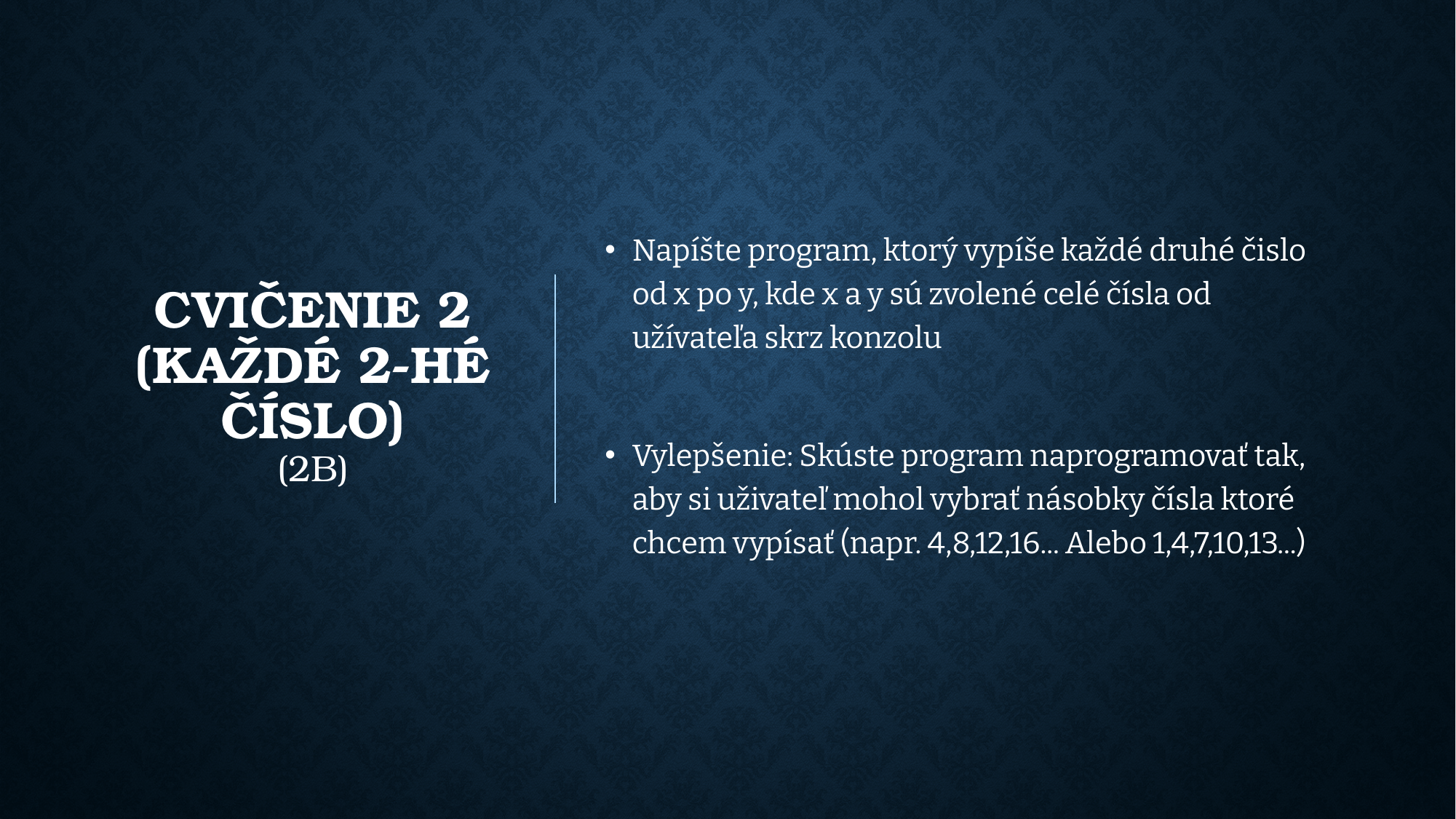

# Cvičenie 2 (Každé 2-hé číslo) (2b)
Napíšte program, ktorý vypíše každé druhé čislo od x po y, kde x a y sú zvolené celé čísla od užívateľa skrz konzolu

Vylepšenie: Skúste program naprogramovať tak, aby si uživateľ mohol vybrať násobky čísla ktoré chcem vypísať (napr. 4,8,12,16... Alebo 1,4,7,10,13...)